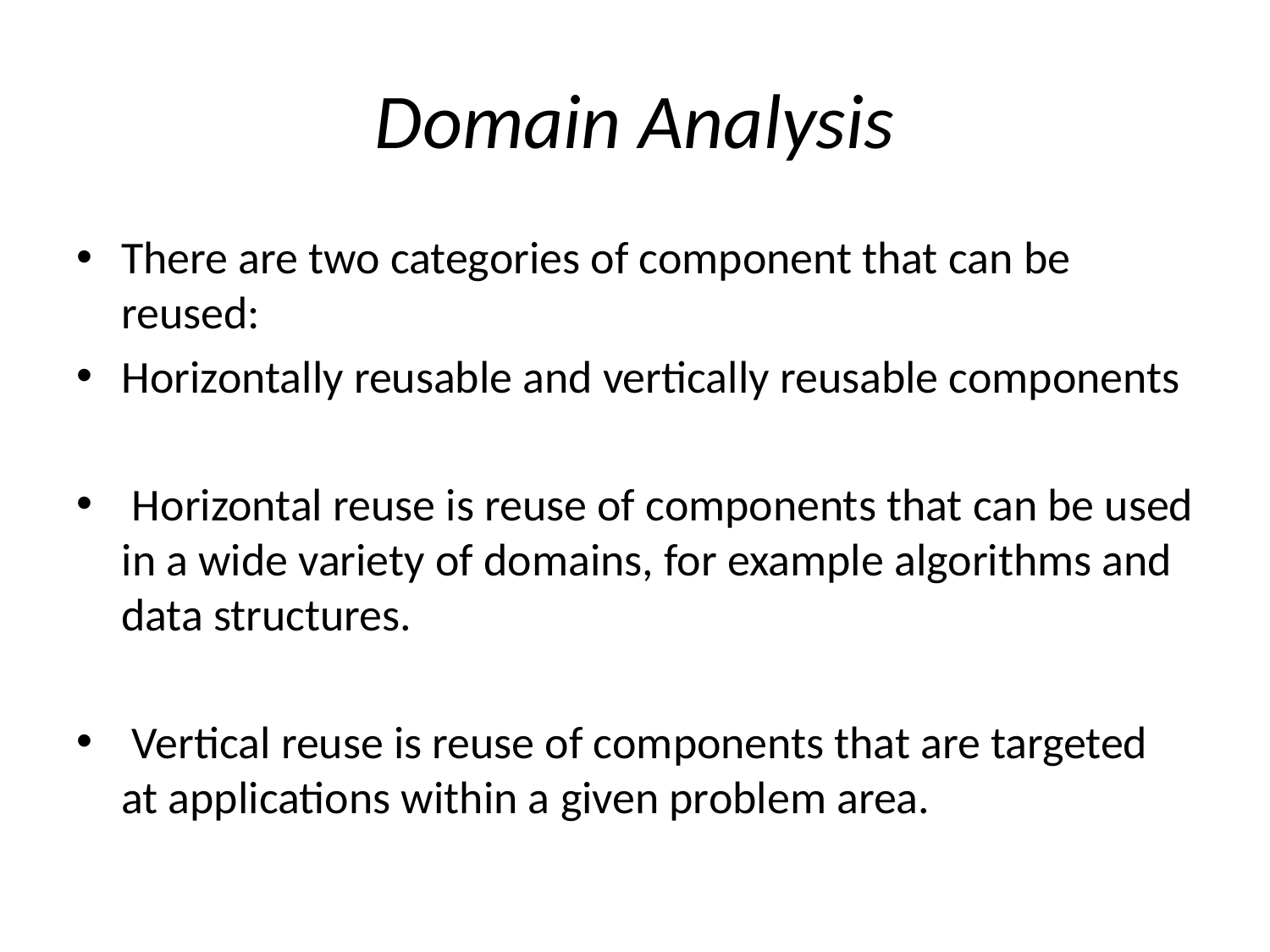

# Domain Analysis
There are two categories of component that can be reused:
Horizontally reusable and vertically reusable components

 Horizontal reuse is reuse of components that can be used in a wide variety of domains, for example algorithms and data structures.

 Vertical reuse is reuse of components that are targeted at applications within a given problem area.